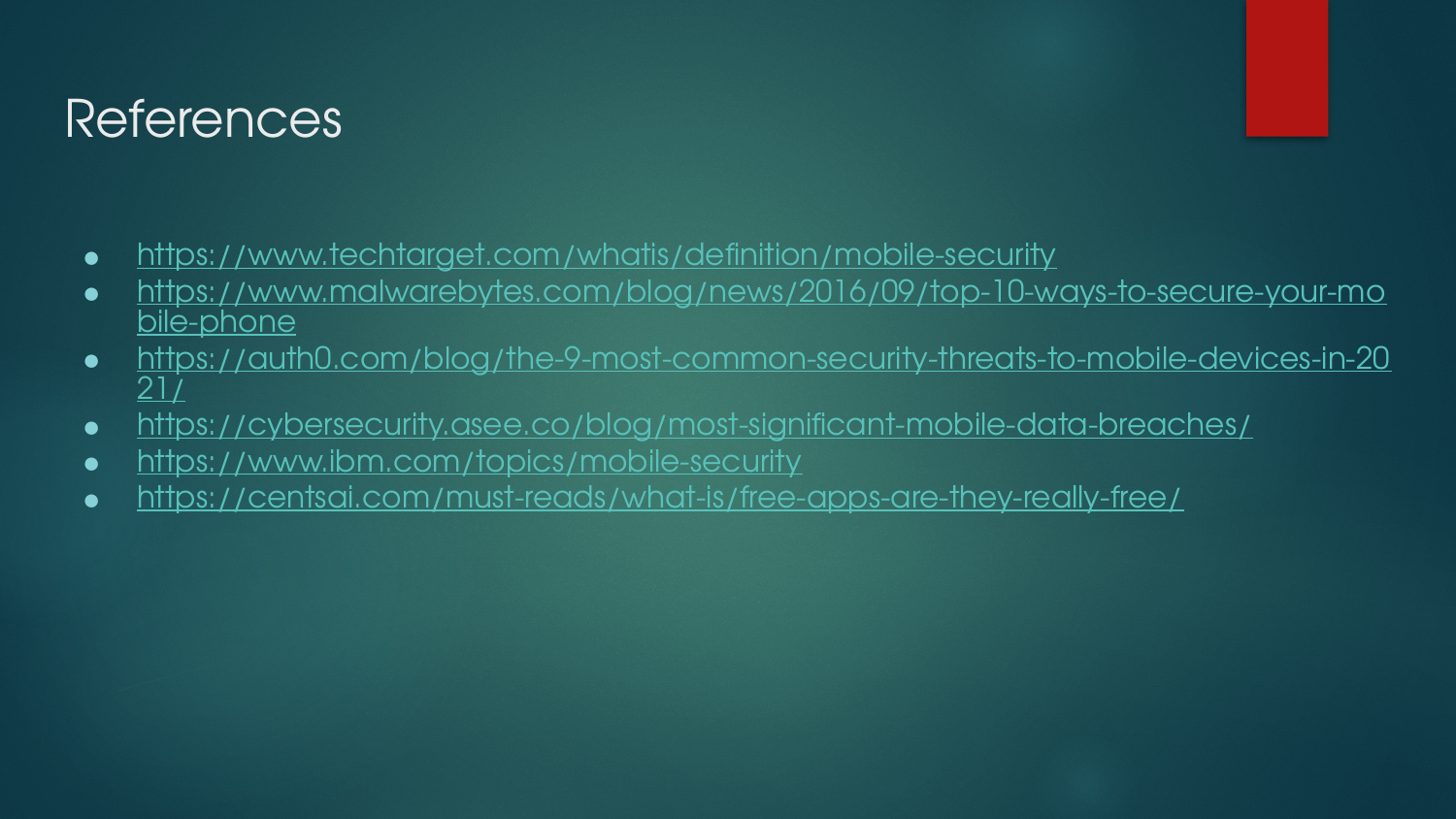

# References
https://www.techtarget.com/whatis/definition/mobile-security
https://www.malwarebytes.com/blog/news/2016/09/top-10-ways-to-secure-your-mobile-phone
https://auth0.com/blog/the-9-most-common-security-threats-to-mobile-devices-in-2021/
https://cybersecurity.asee.co/blog/most-significant-mobile-data-breaches/
https://www.ibm.com/topics/mobile-security
https://centsai.com/must-reads/what-is/free-apps-are-they-really-free/